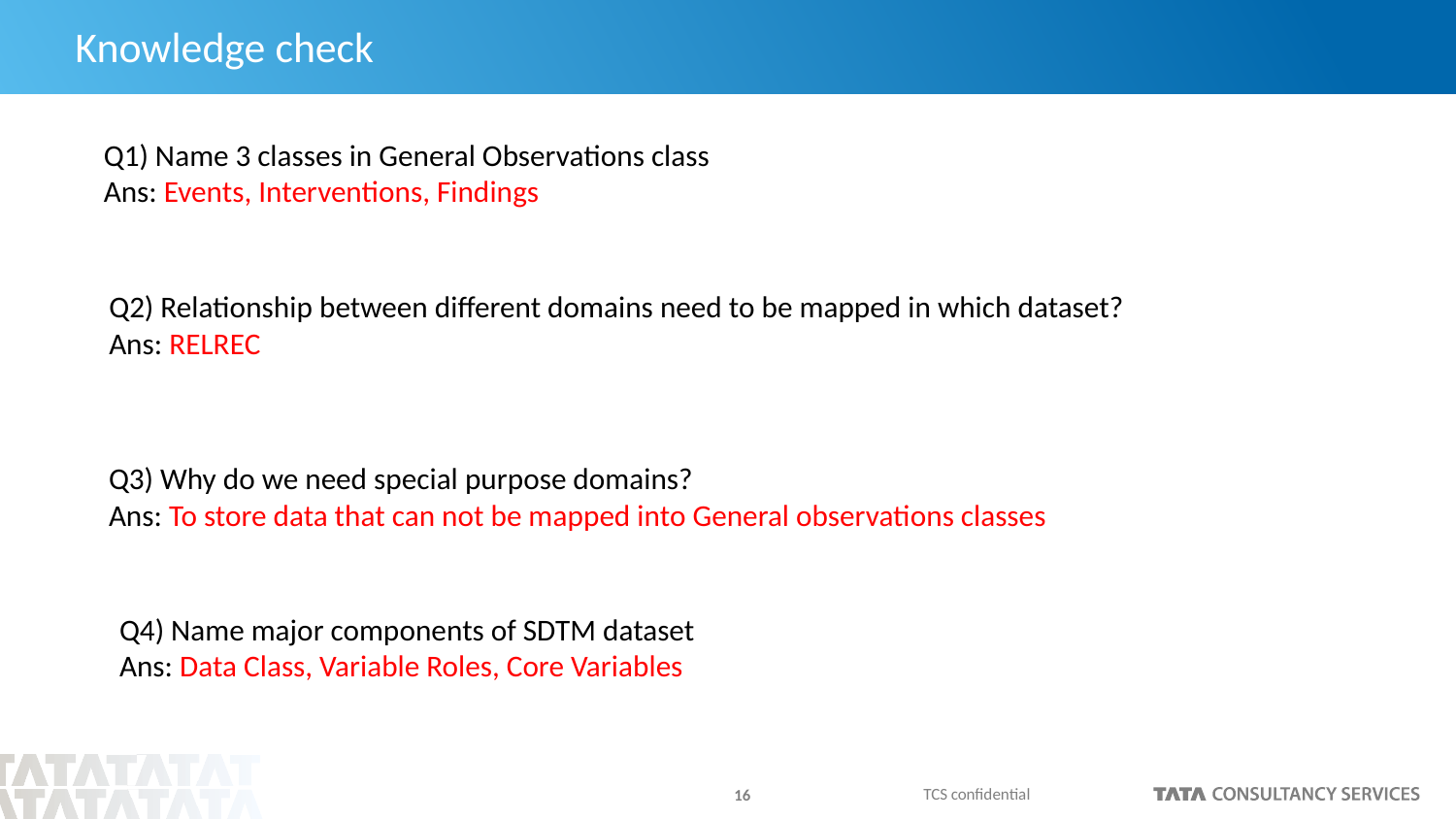

# Knowledge check
Q1) Name 3 classes in General Observations class
Ans: Events, Interventions, Findings

Q2) Relationship between different domains need to be mapped in which dataset?
Ans: RELREC

Q3) Why do we need special purpose domains?
Ans: To store data that can not be mapped into General observations classes
Q4) Name major components of SDTM dataset
Ans: Data Class, Variable Roles, Core Variables
TCS confidential